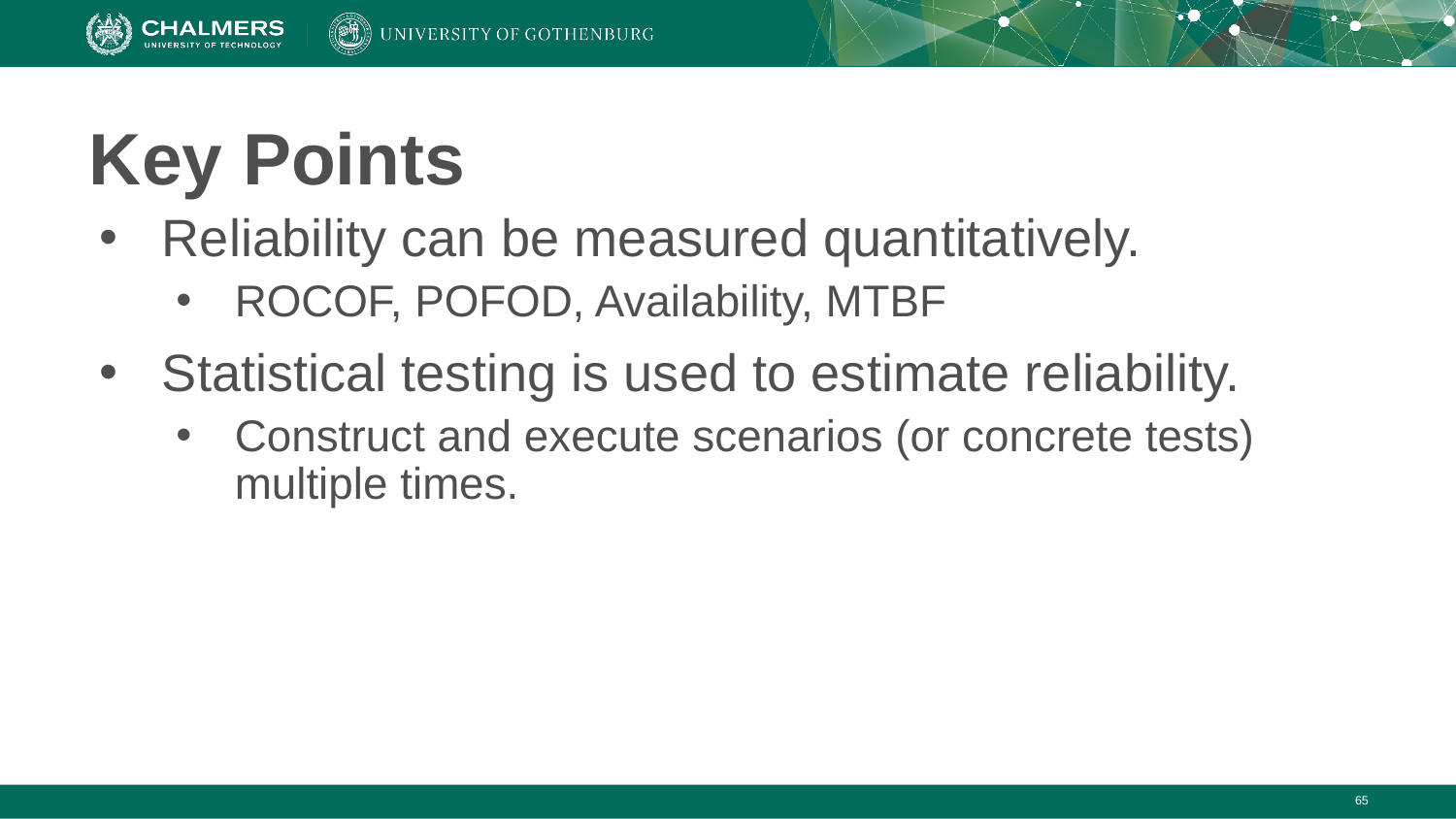

# Key Points
Reliability can be measured quantitatively.
ROCOF, POFOD, Availability, MTBF
Statistical testing is used to estimate reliability.
Construct and execute scenarios (or concrete tests) multiple times.
65